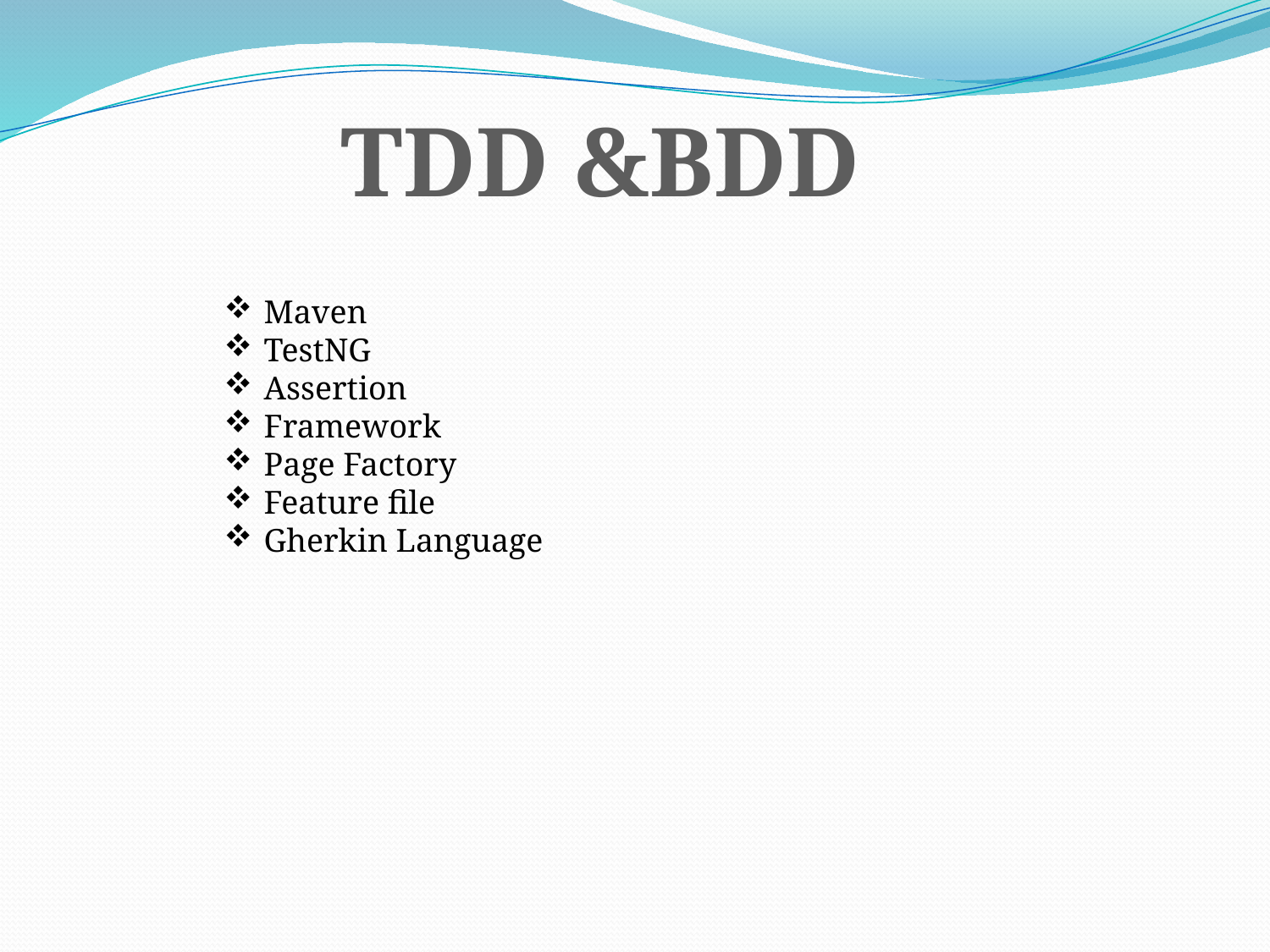

TDD &BDD
Maven
TestNG
Assertion
Framework
Page Factory
Feature file
Gherkin Language